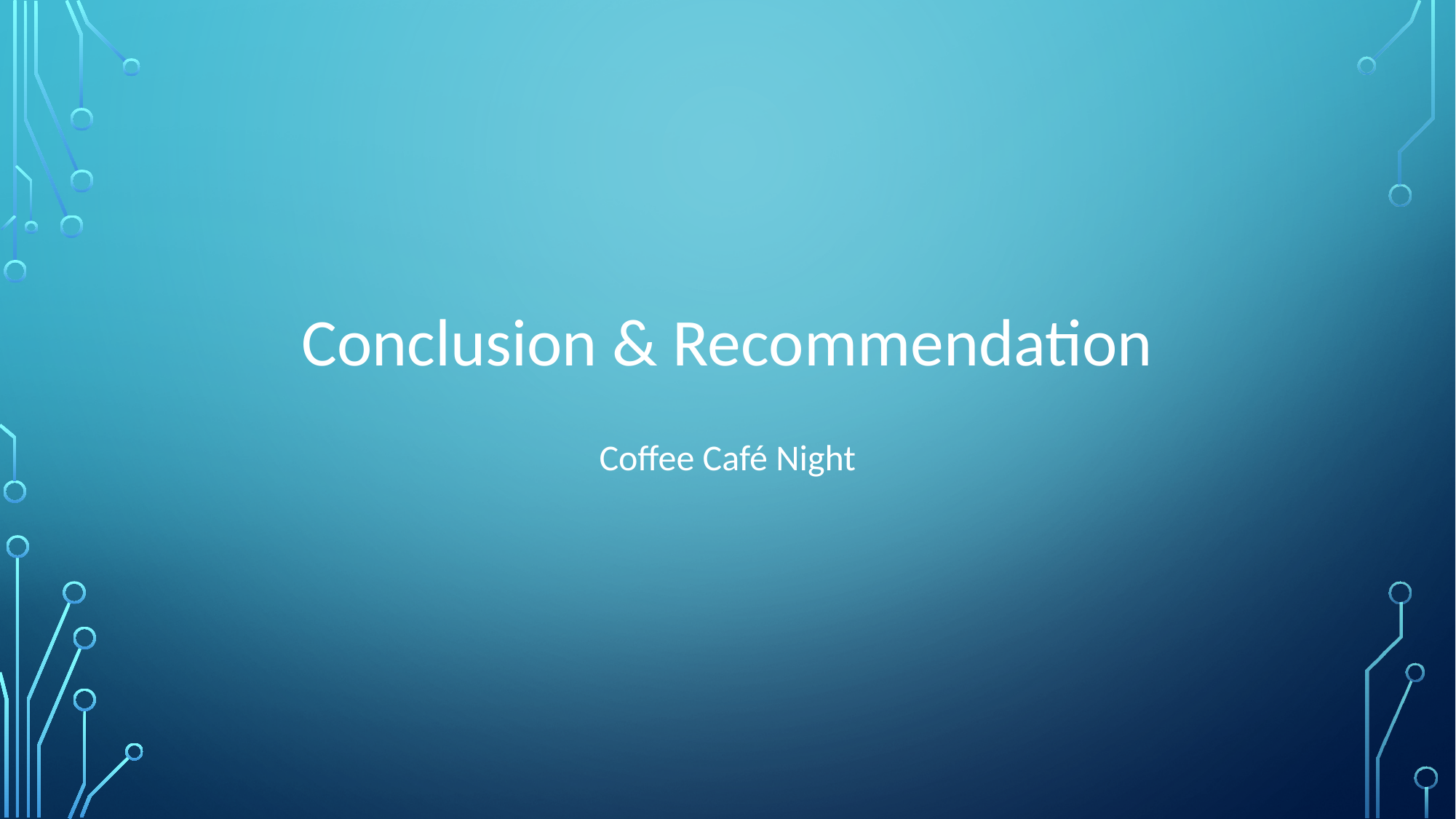

# Conclusion & Recommendation Coffee Café Night